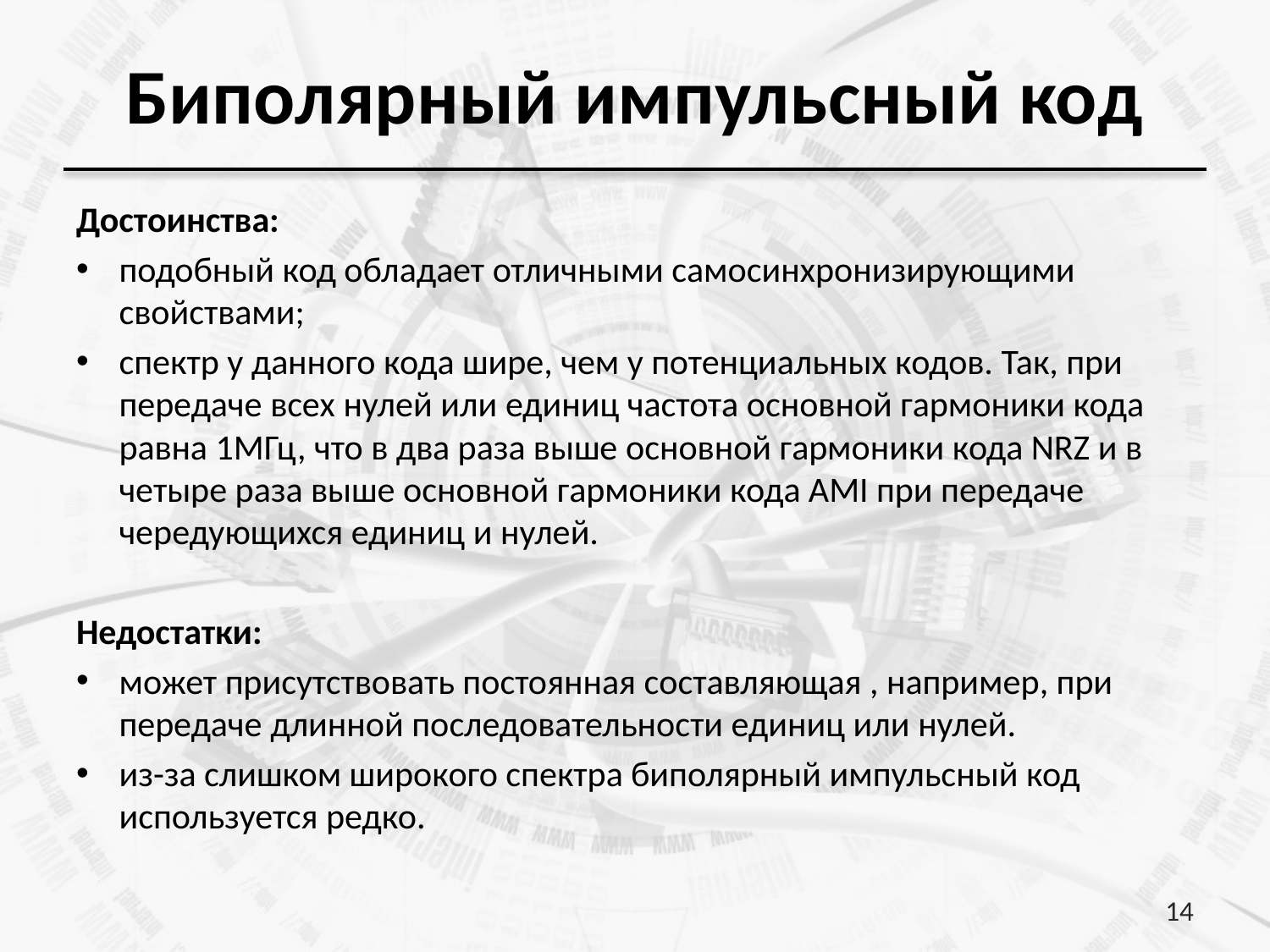

# Биполярный импульсный код
Достоинства:
подобный код обладает отличными самосинхронизирующими свойствами;
спектр у данного кода шире, чем у потенциальных кодов. Так, при передаче всех нулей или единиц частота основной гармоники кода равна 1МГц, что в два раза выше основной гармоники кода NRZ и в четыре раза выше основной гармоники кода AMI при передаче чередующихся единиц и нулей.

Недостатки:
может присутствовать постоянная составляющая , например, при передаче длинной последовательности единиц или нулей.
из-за слишком широкого спектра биполярный импульсный код используется редко.
14